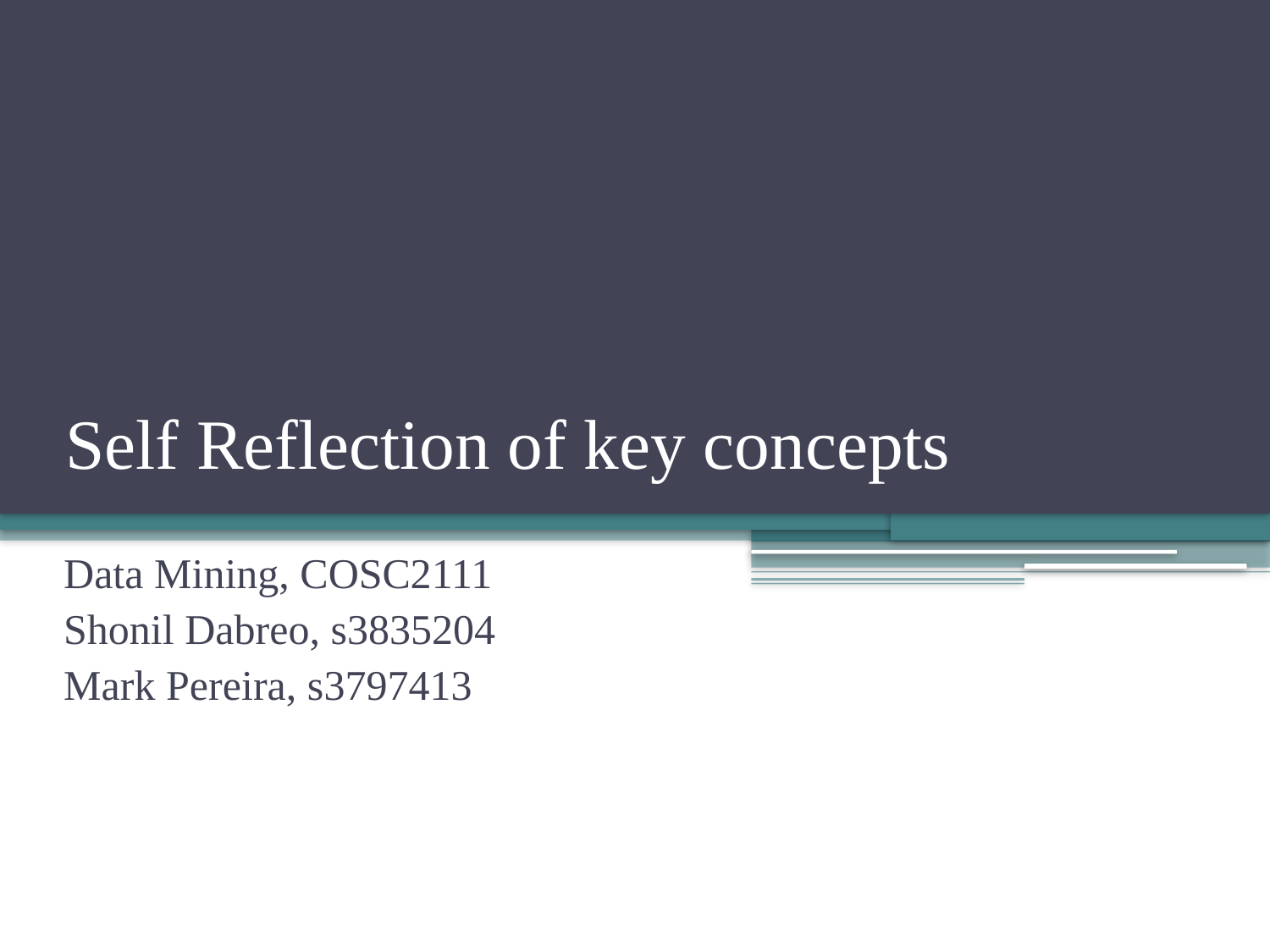

# Self Reflection of key concepts
Data Mining, COSC2111
Shonil Dabreo, s3835204
Mark Pereira, s3797413